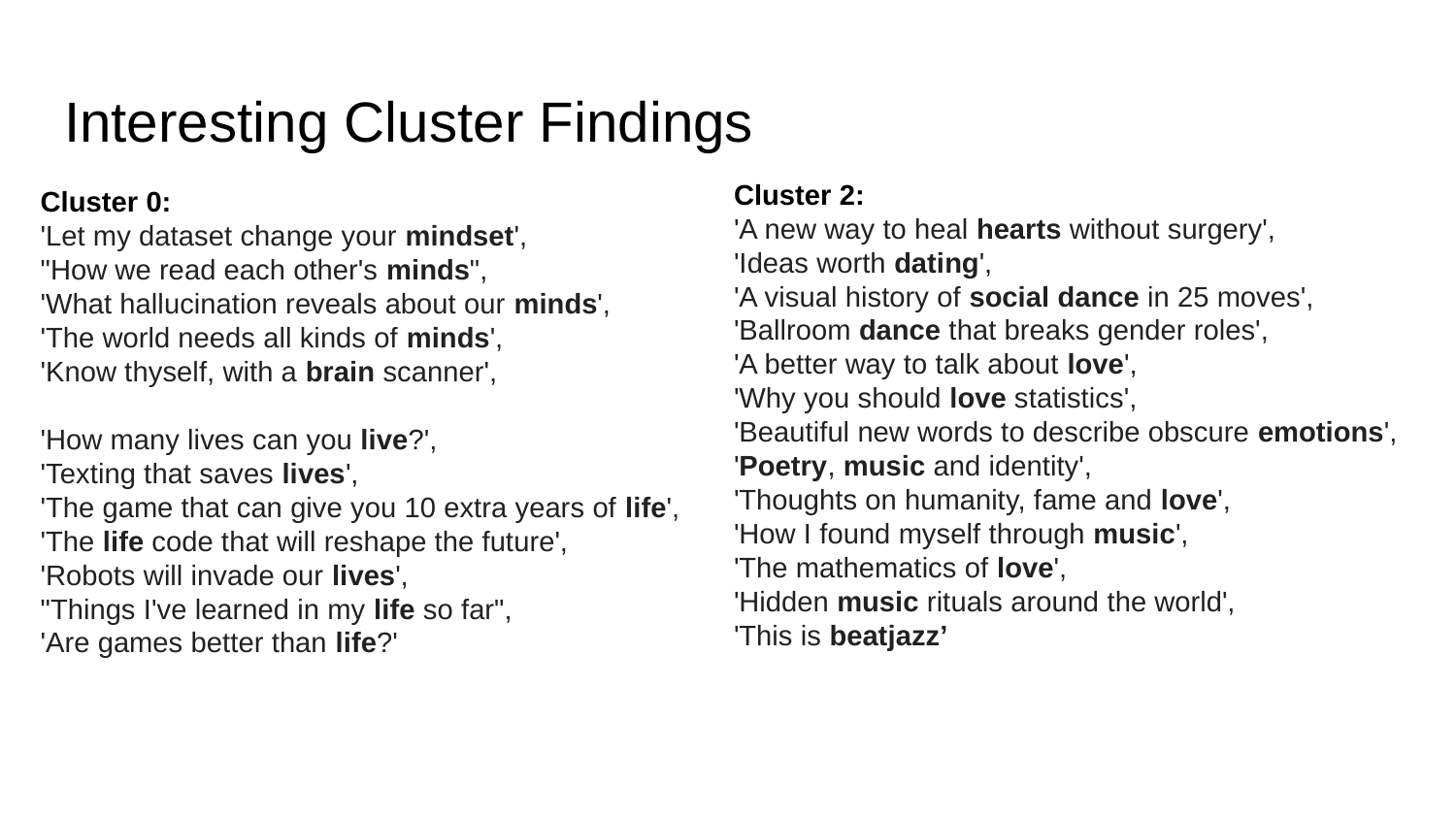

# Interesting Cluster Findings

Cluster 2:
'A new way to heal hearts without surgery',
'Ideas worth dating',
'A visual history of social dance in 25 moves',
'Ballroom dance that breaks gender roles',
'A better way to talk about love',
'Why you should love statistics',
'Beautiful new words to describe obscure emotions',
'Poetry, music and identity',
'Thoughts on humanity, fame and love',
'How I found myself through music',
'The mathematics of love',
'Hidden music rituals around the world',
'This is beatjazz’
Cluster 0:
'Let my dataset change your mindset',
"How we read each other's minds",
'What hallucination reveals about our minds',
'The world needs all kinds of minds',
'Know thyself, with a brain scanner',

'How many lives can you live?',
'Texting that saves lives',
'The game that can give you 10 extra years of life',
'The life code that will reshape the future',
'Robots will invade our lives',
"Things I've learned in my life so far",
'Are games better than life?'